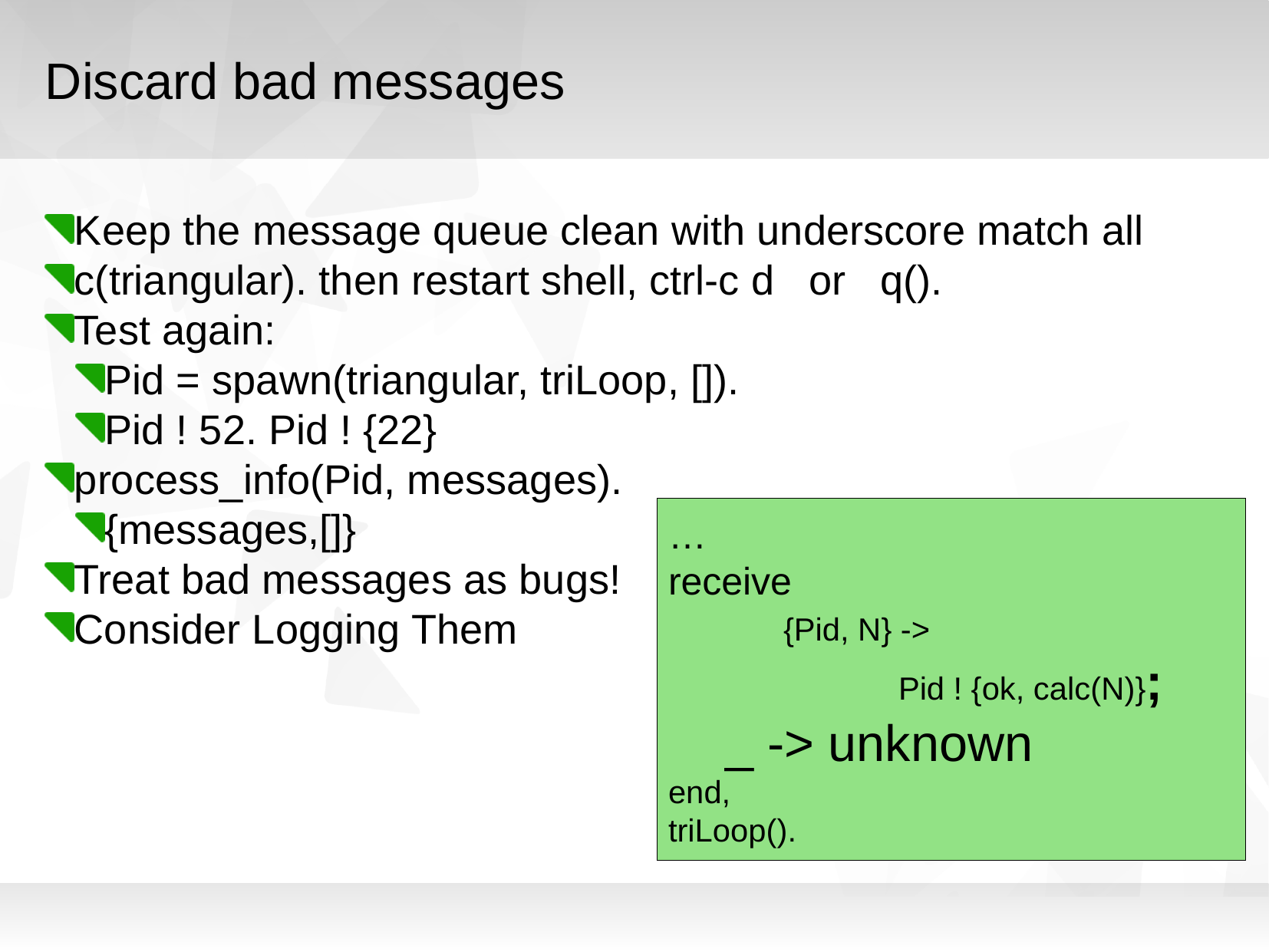

Discard bad messages
Keep the message queue clean with underscore match all
c(triangular). then restart shell, ctrl-c d   or   q().
Test again:
Pid = spawn(triangular, triLoop, []).
Pid ! 52. Pid ! {22}
process_info(Pid, messages).
{messages,[]}
Treat bad messages as bugs!
Consider Logging Them
…
receive
	{Pid, N} ->
		Pid ! {ok, calc(N)};
    _ -> unknown
end,
triLoop().